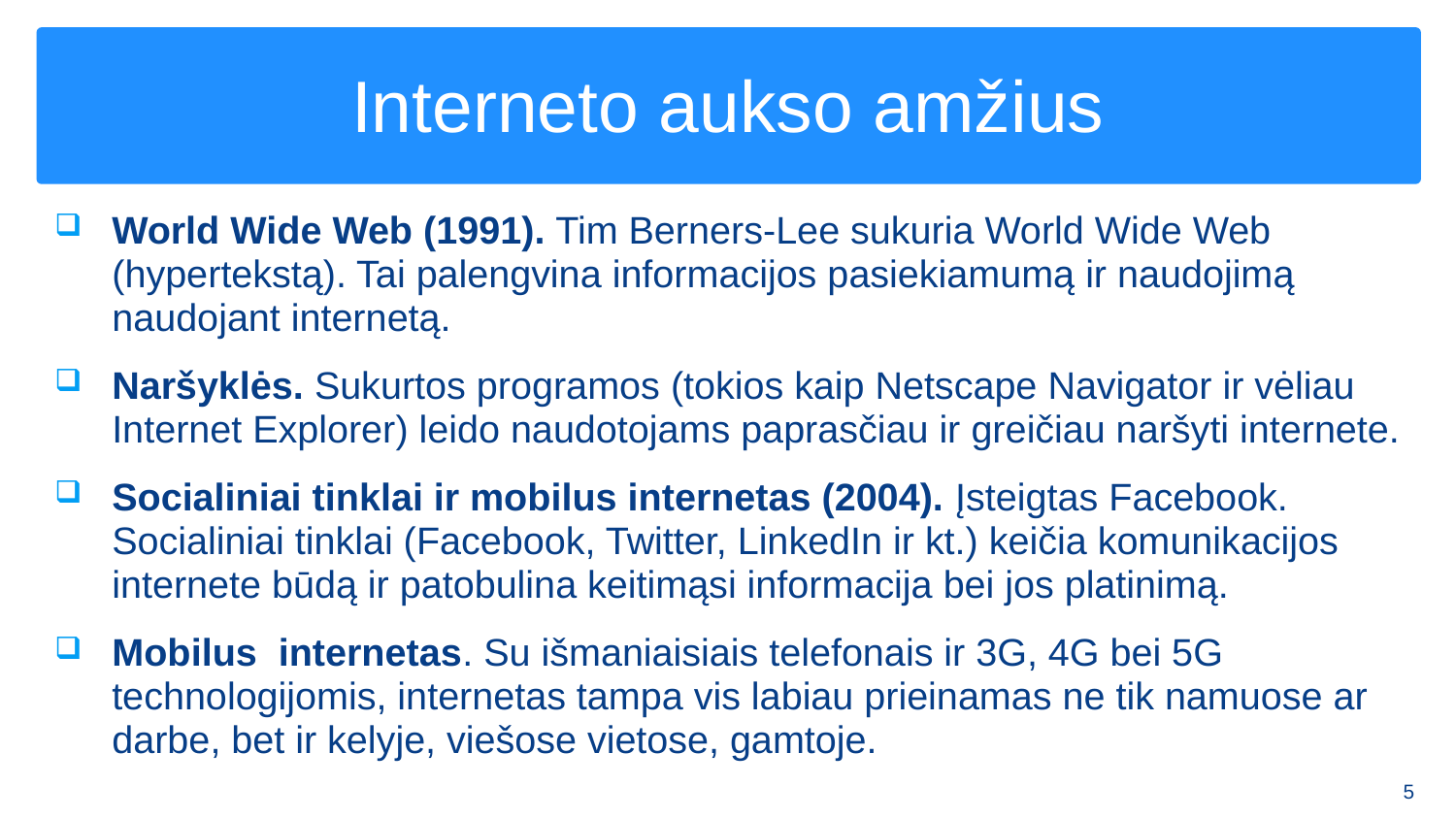

# Interneto aukso amžius
World Wide Web (1991). Tim Berners-Lee sukuria World Wide Web (hypertekstą). Tai palengvina informacijos pasiekiamumą ir naudojimą naudojant internetą.
Naršyklės. Sukurtos programos (tokios kaip Netscape Navigator ir vėliau Internet Explorer) leido naudotojams paprasčiau ir greičiau naršyti internete.
Socialiniai tinklai ir mobilus internetas (2004). Įsteigtas Facebook. Socialiniai tinklai (Facebook, Twitter, LinkedIn ir kt.) keičia komunikacijos internete būdą ir patobulina keitimąsi informacija bei jos platinimą.
Mobilus  internetas. Su išmaniaisiais telefonais ir 3G, 4G bei 5G technologijomis, internetas tampa vis labiau prieinamas ne tik namuose ar darbe, bet ir kelyje, viešose vietose, gamtoje.
5